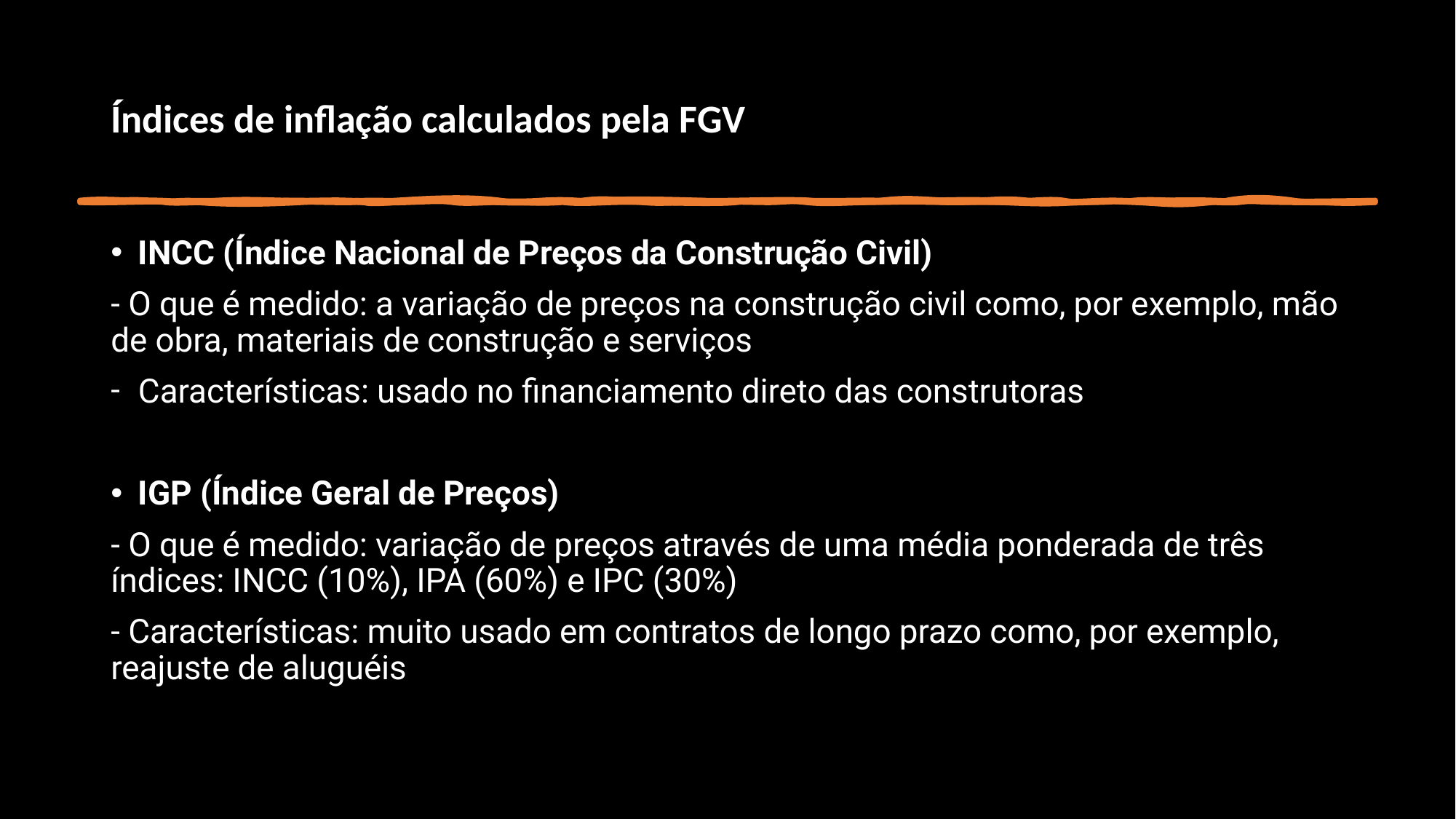

# Índices de inflação calculados pela FGV

INCC (Índice Nacional de Preços da Construção Civil)
- O que é medido: a variação de preços na construção civil como, por exemplo, mão de obra, materiais de construção e serviços
Características: usado no financiamento direto das construtoras

IGP (Índice Geral de Preços)
- O que é medido: variação de preços através de uma média ponderada de três índices: INCC (10%), IPA (60%) e IPC (30%)
- Características: muito usado em contratos de longo prazo como, por exemplo, reajuste de aluguéis